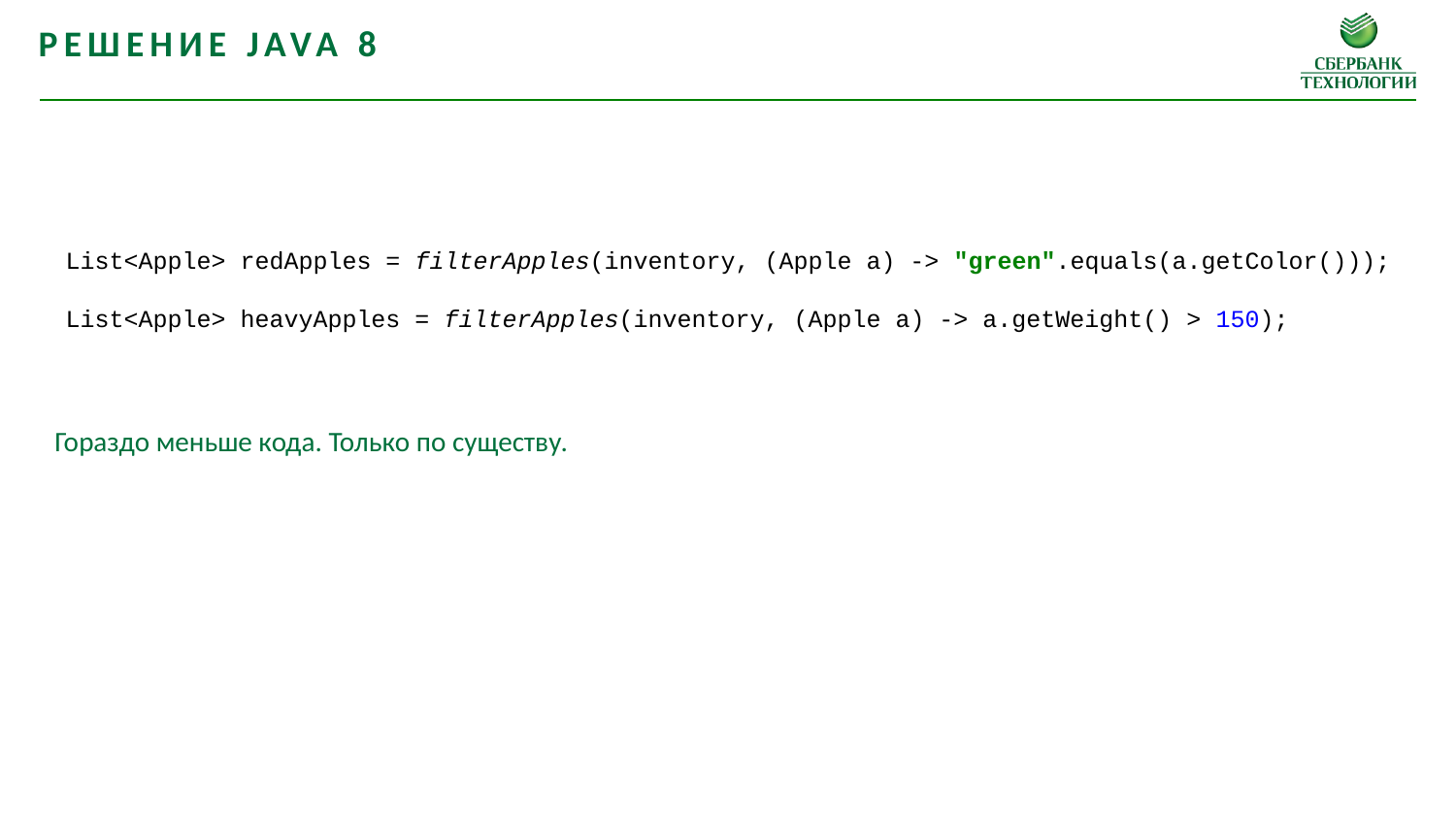

Решение java 8

Гораздо меньше кода. Только по существу.

List<Apple> redApples = filterApples(inventory, (Apple a) -> "green".equals(a.getColor()));
List<Apple> heavyApples = filterApples(inventory, (Apple a) -> a.getWeight() > 150);